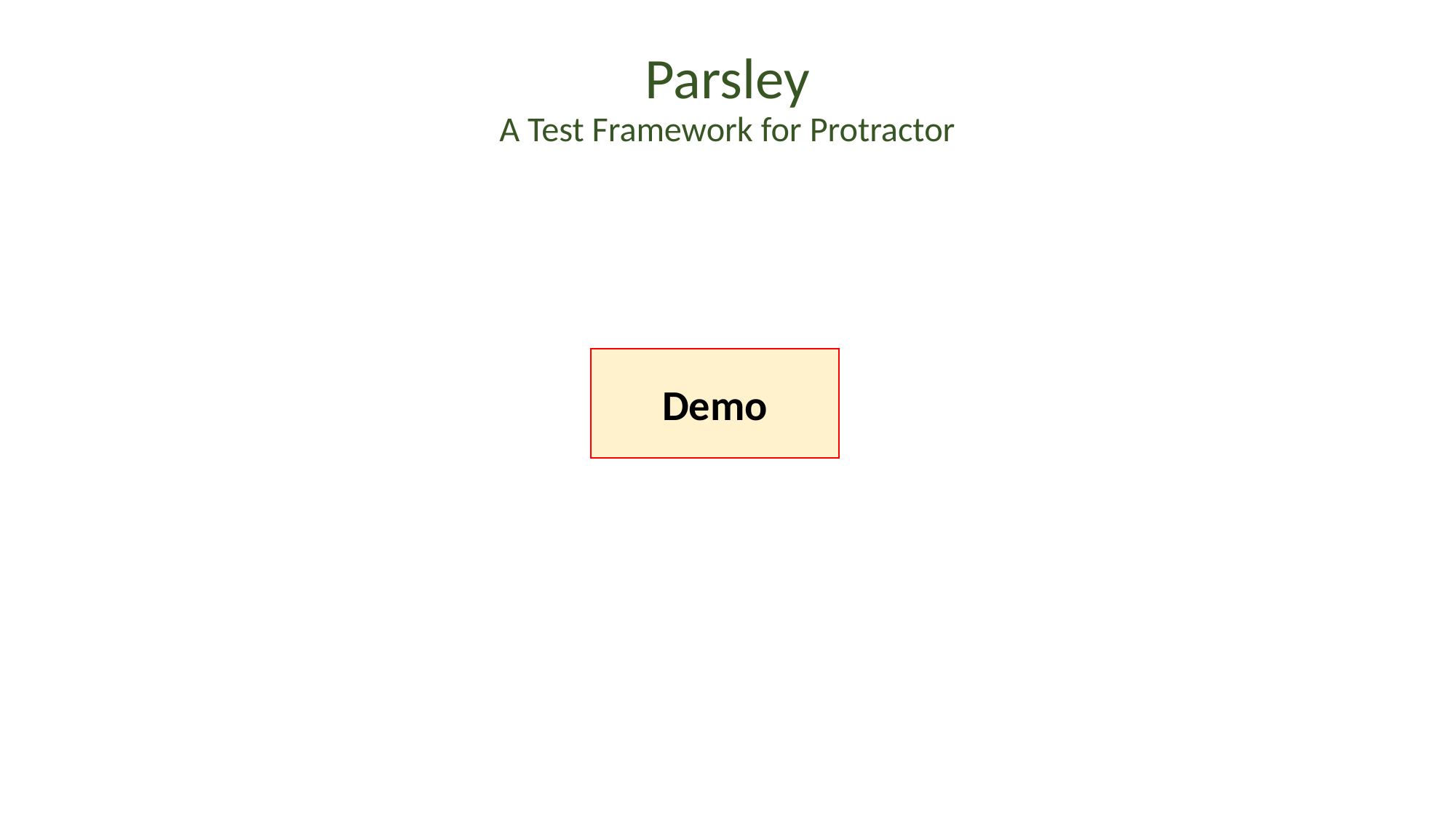

# Parsley A Test Framework for Protractor
Demo